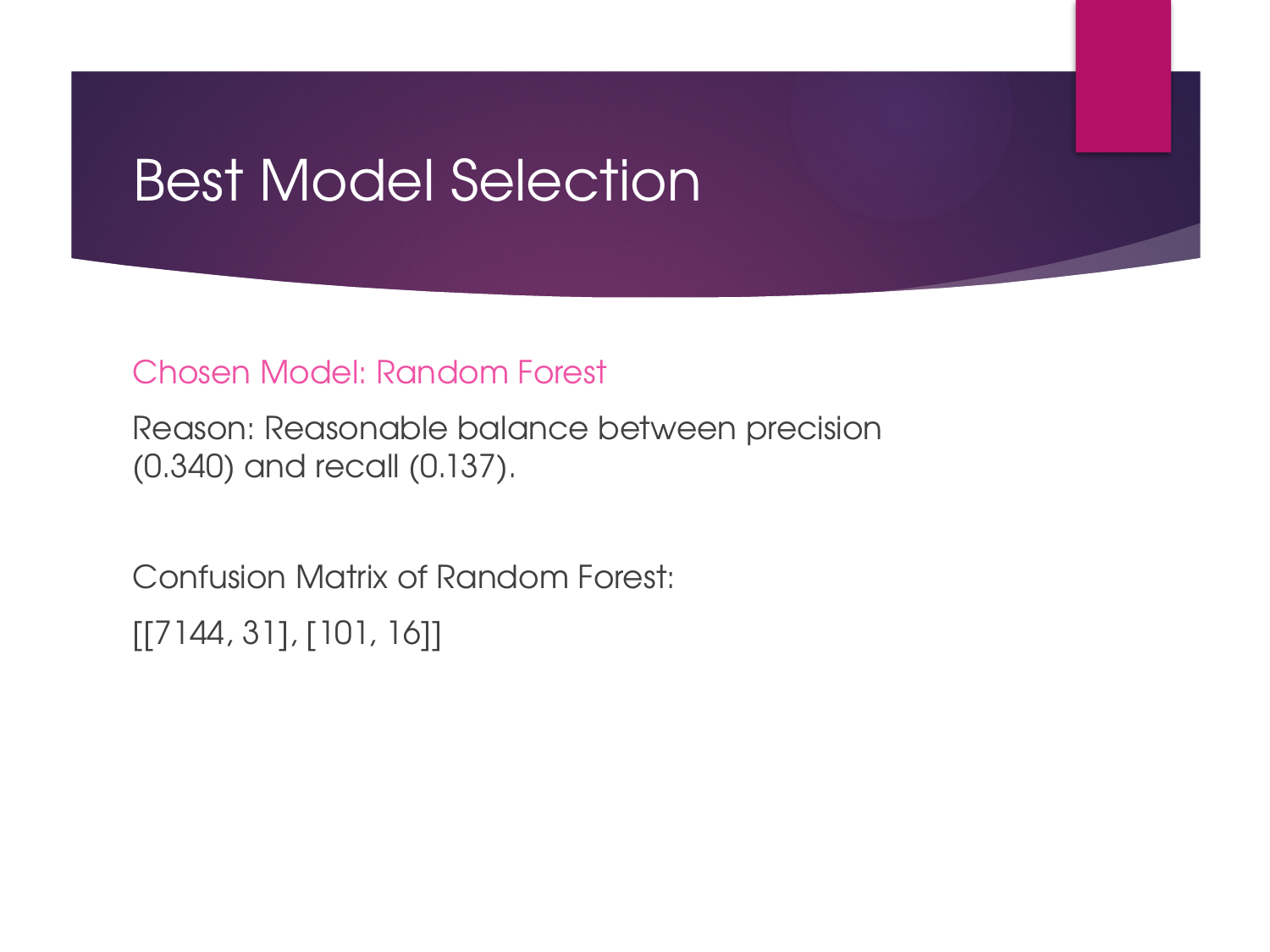

# Best Model Selection
Chosen Model: Random Forest
Reason: Reasonable balance between precision (0.340) and recall (0.137).

Confusion Matrix of Random Forest:
[[7144, 31], [101, 16]]